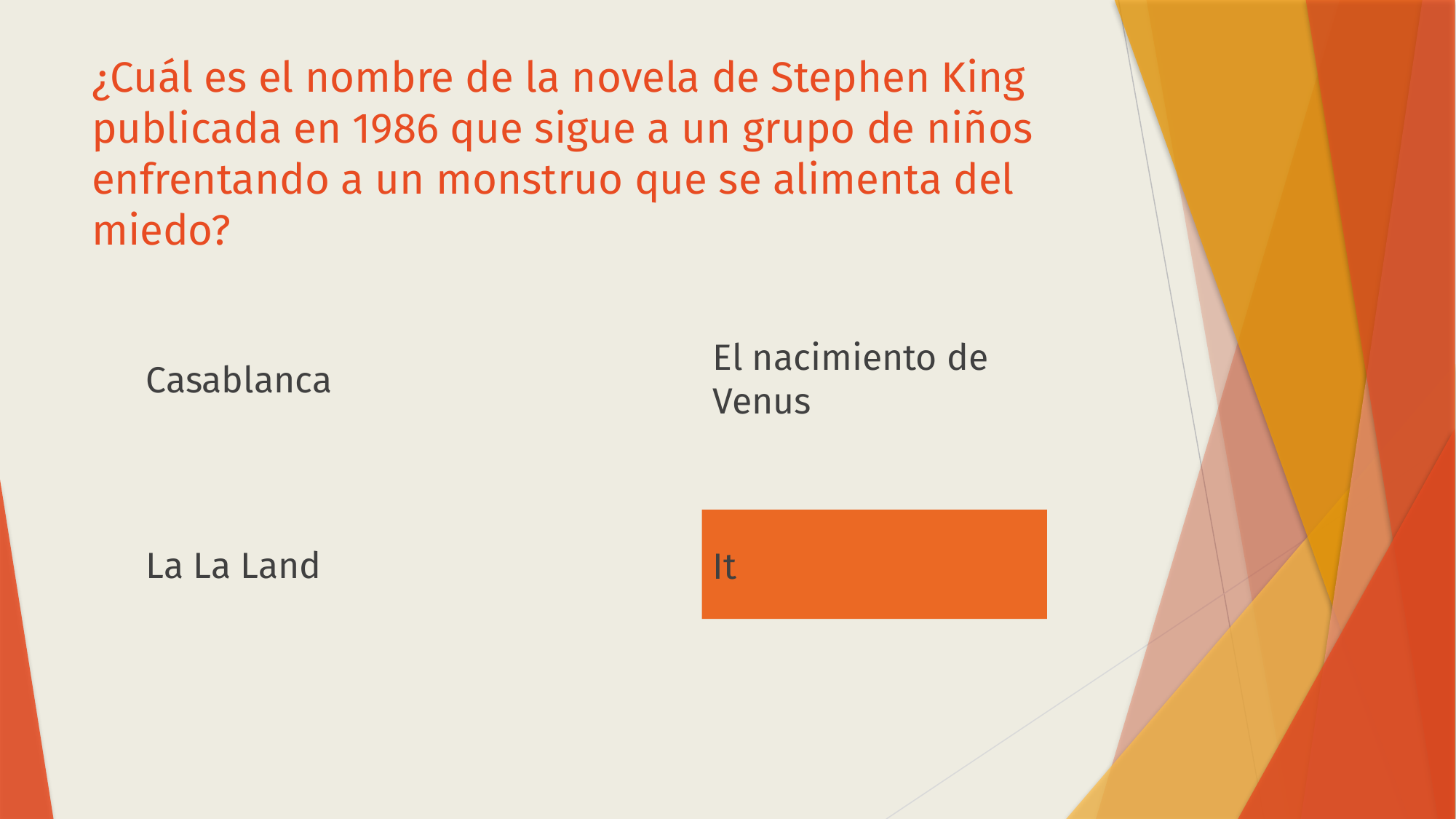

# ¿Cuál es el nombre de la novela de Stephen King publicada en 1986 que sigue a un grupo de niños enfrentando a un monstruo que se alimenta del miedo?
El nacimiento de Venus
Casablanca
La La Land
It